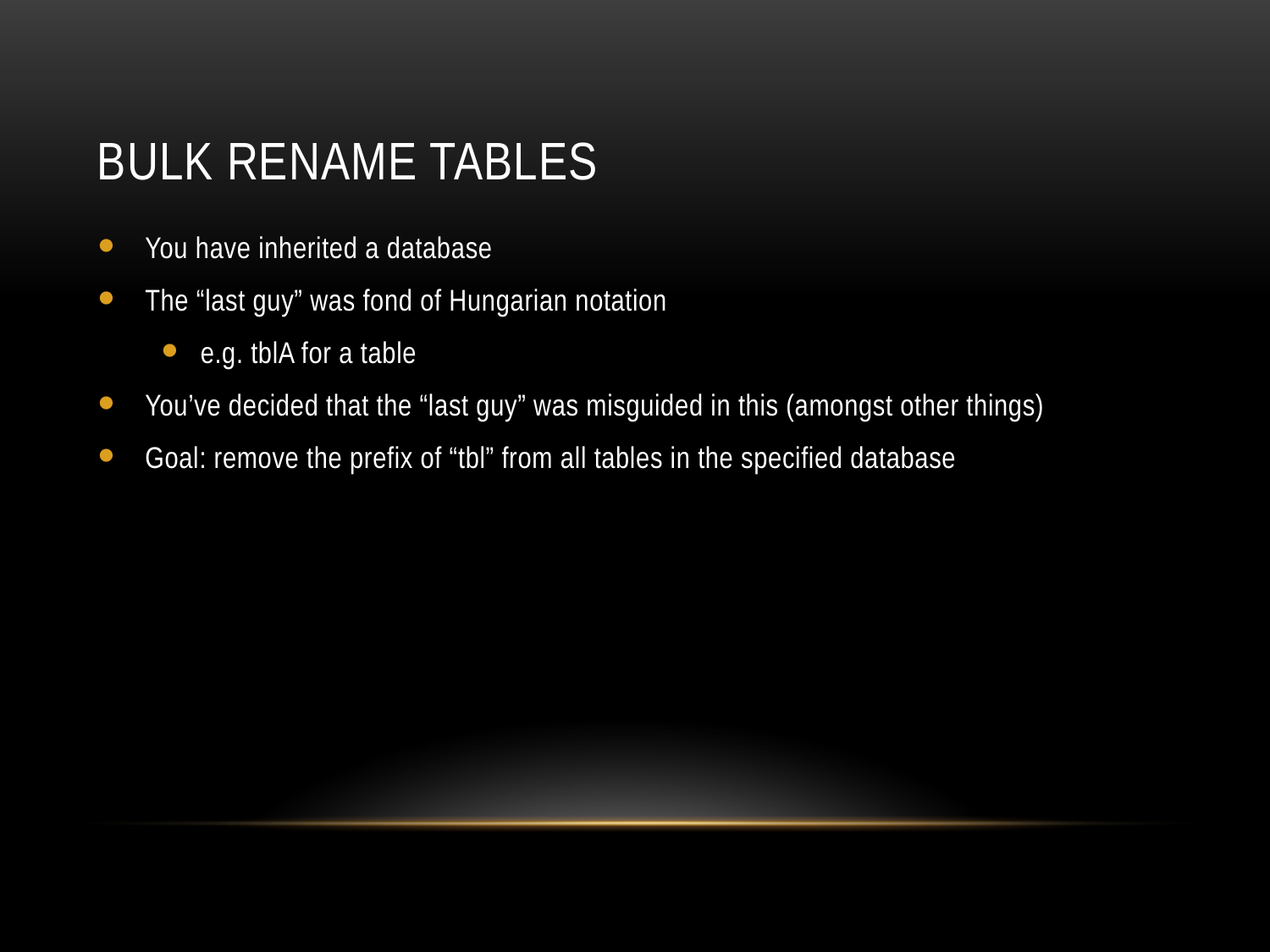

# Bulk ReNAME TABLES
You have inherited a database
The “last guy” was fond of Hungarian notation
e.g. tblA for a table
You’ve decided that the “last guy” was misguided in this (amongst other things)
Goal: remove the prefix of “tbl” from all tables in the specified database